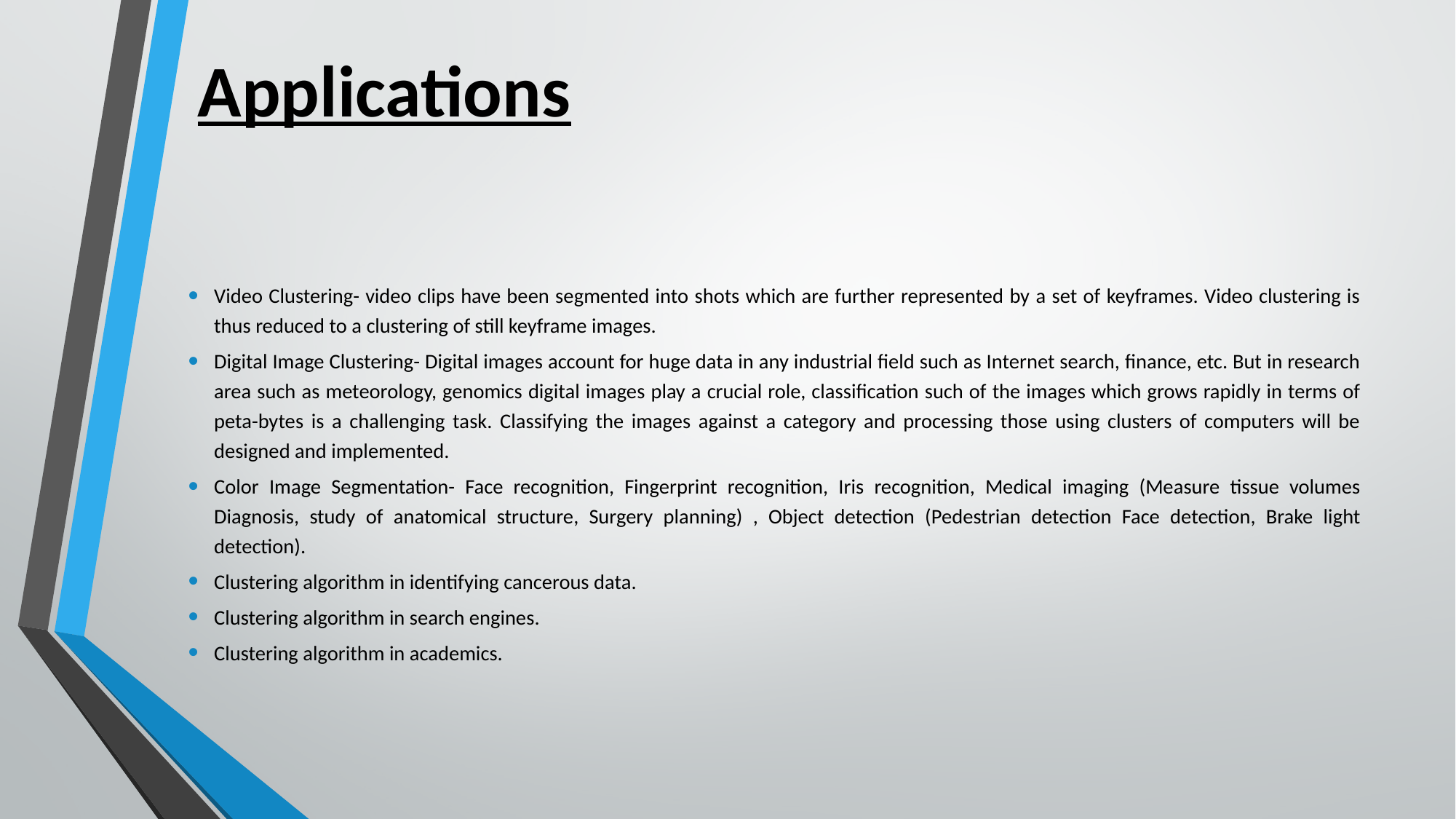

# Applications

Video Clustering- video clips have been segmented into shots which are further represented by a set of keyframes. Video clustering is thus reduced to a clustering of still keyframe images.
Digital Image Clustering- Digital images account for huge data in any industrial field such as Internet search, finance, etc. But in research area such as meteorology, genomics digital images play a crucial role, classification such of the images which grows rapidly in terms of peta-bytes is a challenging task. Classifying the images against a category and processing those using clusters of computers will be designed and implemented.
Color Image Segmentation- Face recognition, Fingerprint recognition, Iris recognition, Medical imaging (Measure tissue volumes Diagnosis, study of anatomical structure, Surgery planning) , Object detection (Pedestrian detection Face detection, Brake light detection).
Clustering algorithm in identifying cancerous data.
Clustering algorithm in search engines.
Clustering algorithm in academics.